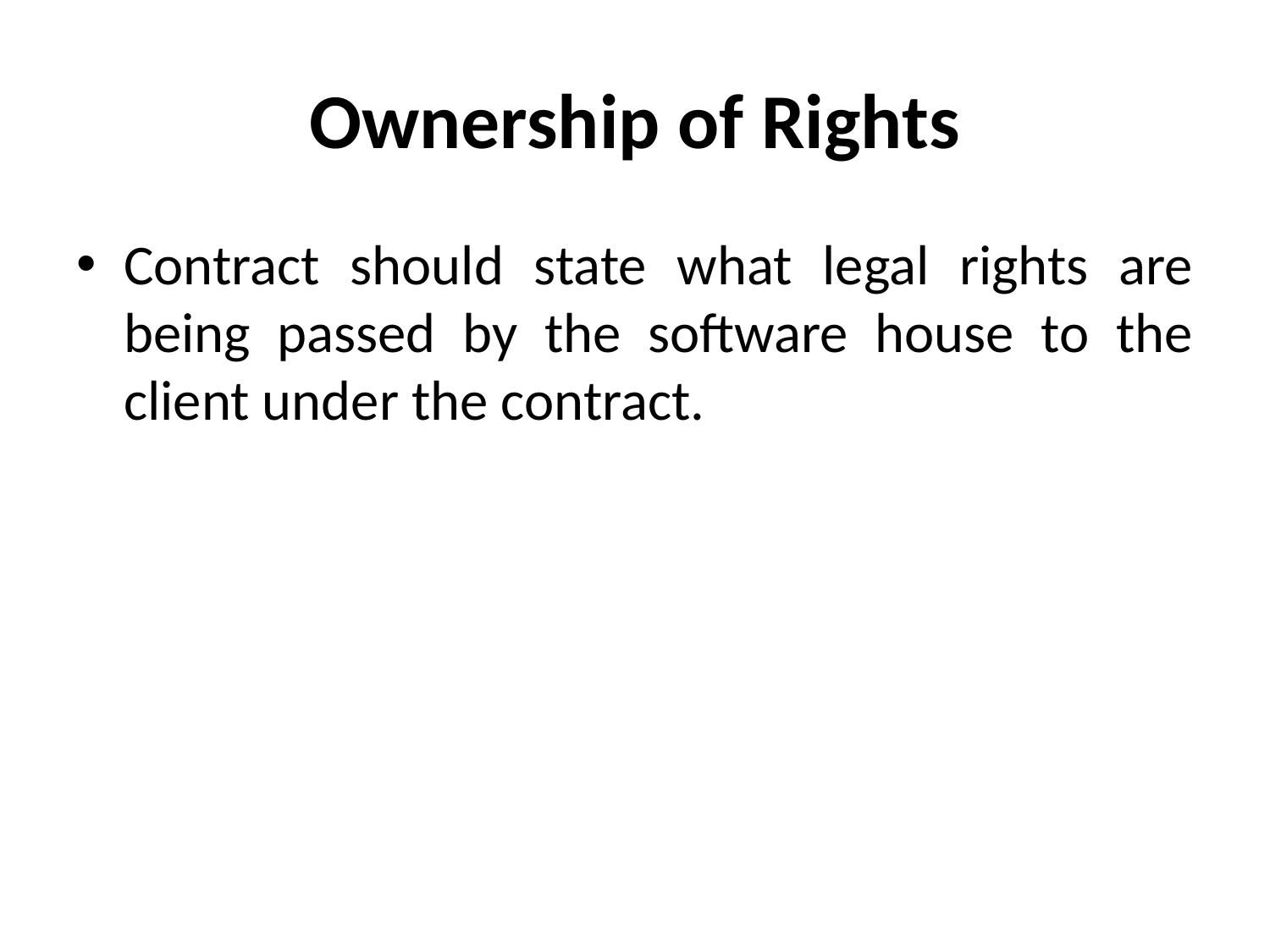

# Ownership of Rights
Contract should state what legal rights are being passed by the software house to the client under the contract.